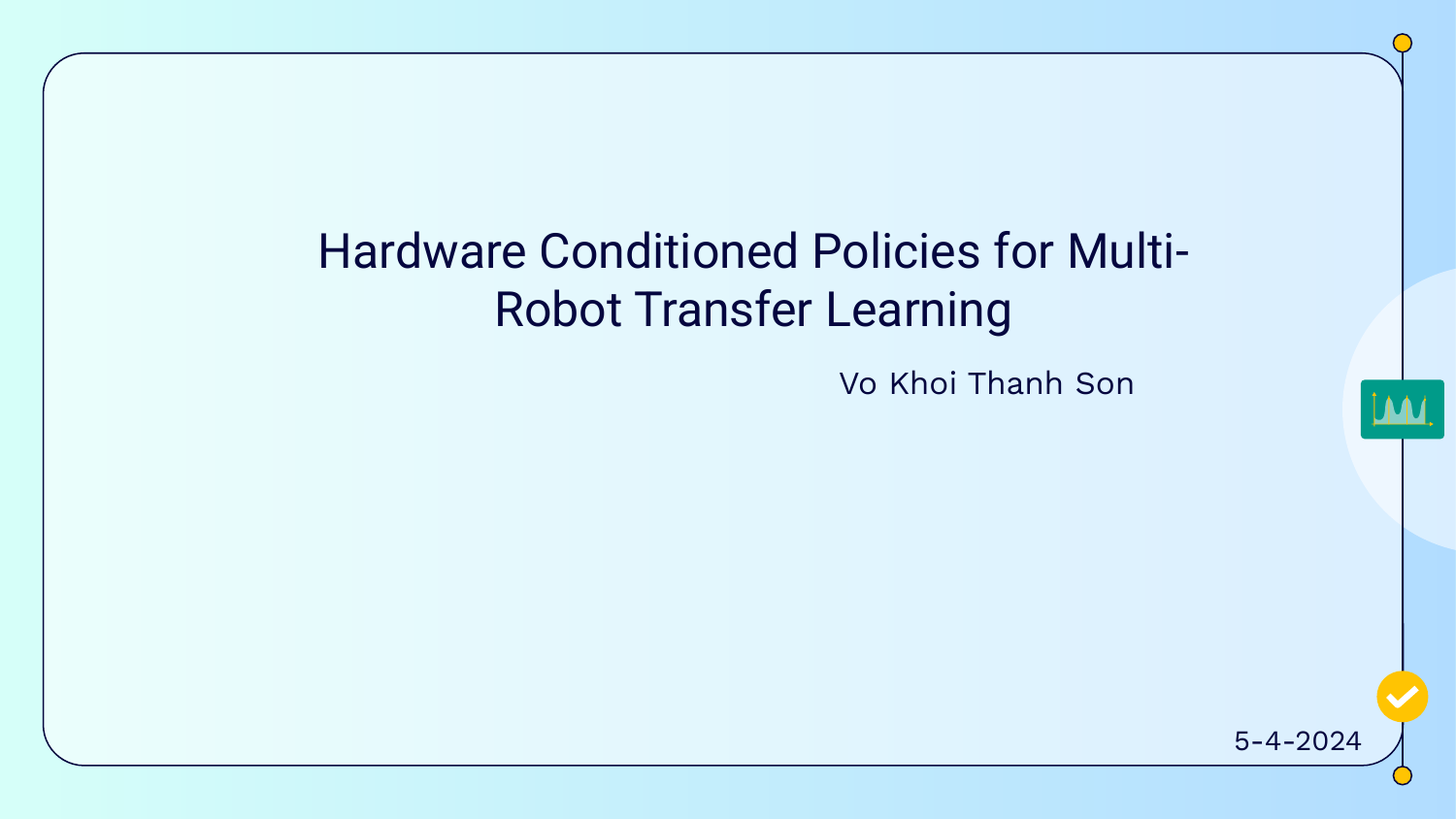

Hardware Conditioned Policies for Multi-Robot Transfer Learning
Vo Khoi Thanh Son
5-4-2024